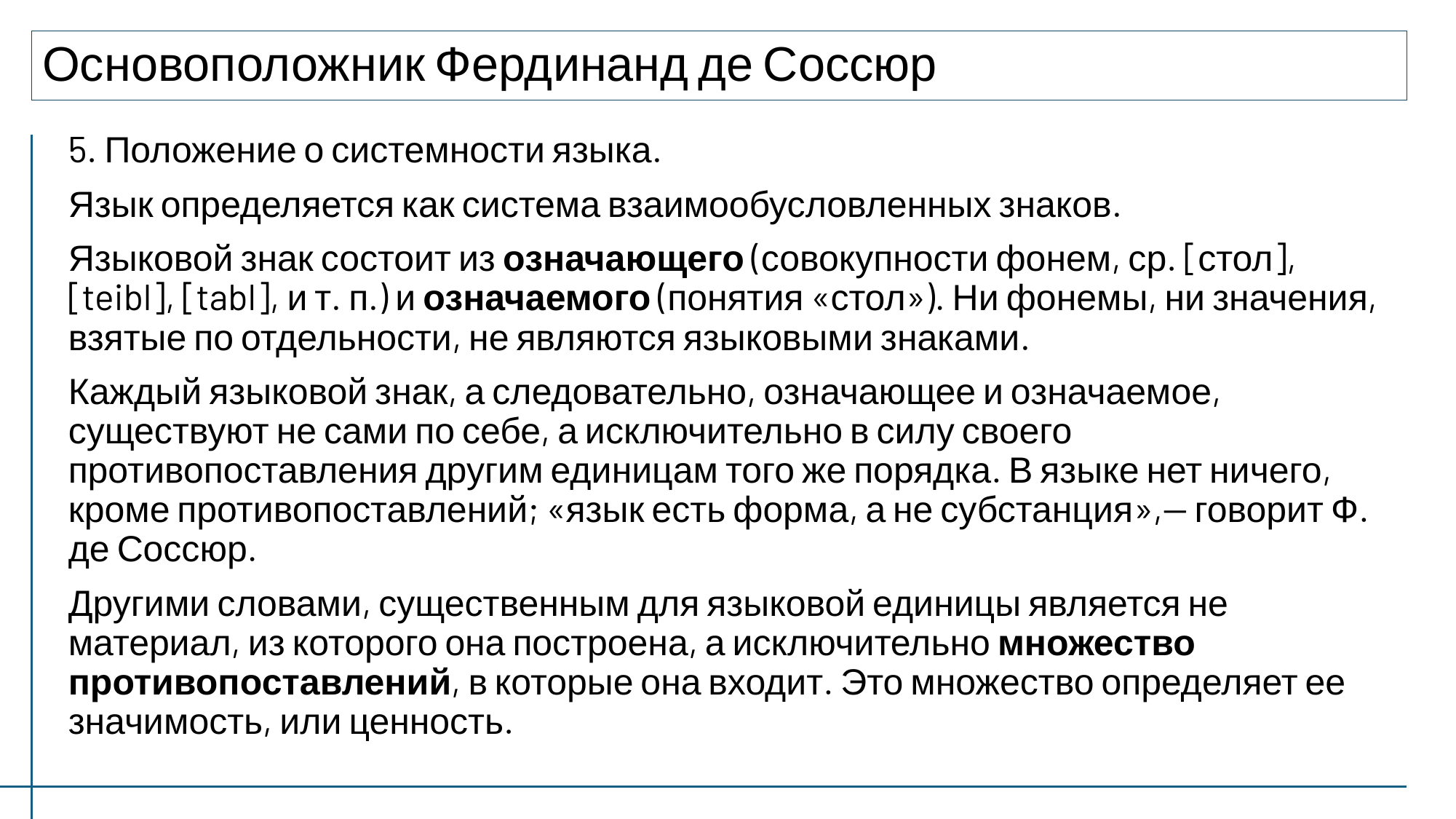

# Основоположник Фердинанд де Соссюр
5. Положение о системности языка.
Язык определяется как система взаимообусловленных знаков.
Языковой знак состоит из означающего (совокупности фонем, ср. [стол], [teibl], [tabl], и т. п.) и означаемого (понятия «стол»). Ни фонемы, ни значения, взятые по отдельности, не являются языковыми знаками.
Каждый языковой знак, а следовательно, означающее и означаемое, существуют не сами по себе, а исключительно в силу своего противопоставления другим единицам того же порядка. В языке нет ничего, кроме противопоставлений; «язык есть форма, а не субстанция»,— говорит Ф. де Соссюр.
Другими словами, существенным для языковой единицы является не материал, из которого она построена, а исключительно множество противопоставлений, в которые она входит. Это множество определяет ее значимость, или ценность.